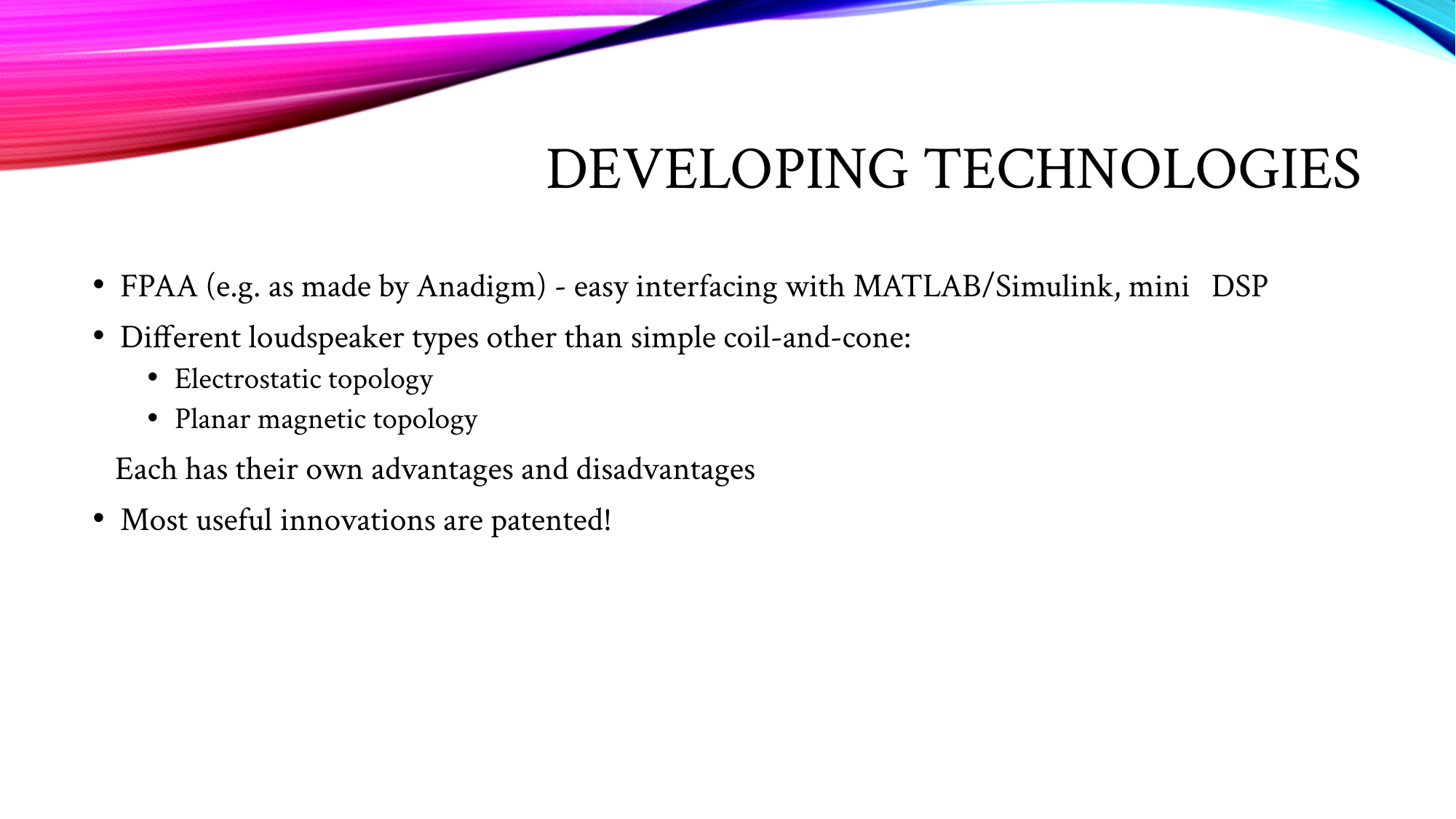

# Developing Technologies
FPAA (e.g. as made by Anadigm) - easy interfacing with MATLAB/Simulink, mini	DSP
Different loudspeaker types other than simple coil-and-cone:
Electrostatic topology
Planar magnetic topology
   Each has their own advantages and disadvantages
Most useful innovations are patented!